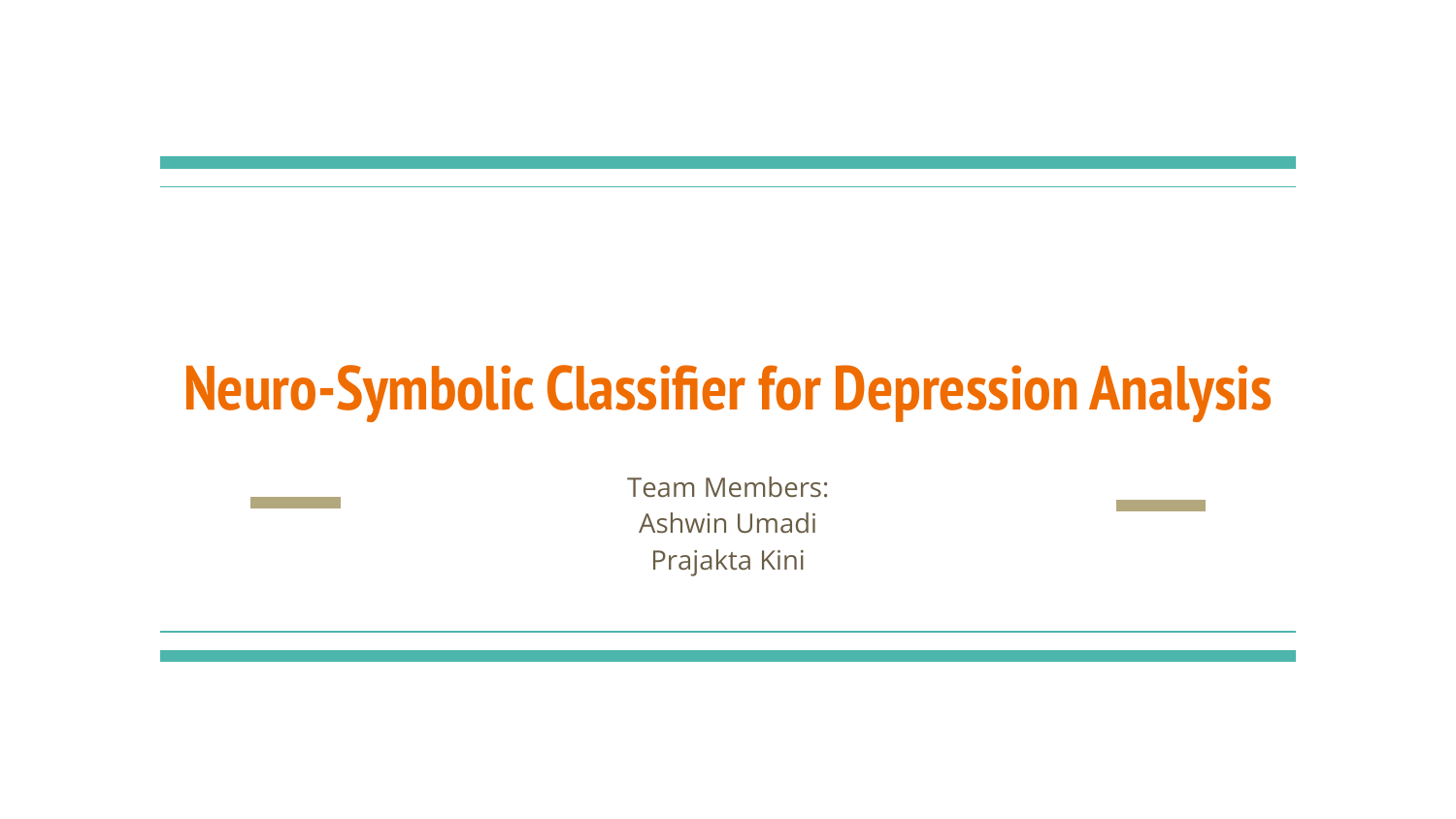

# Neuro-Symbolic Classifier for Depression Analysis
Team Members:
Ashwin Umadi
Prajakta Kini